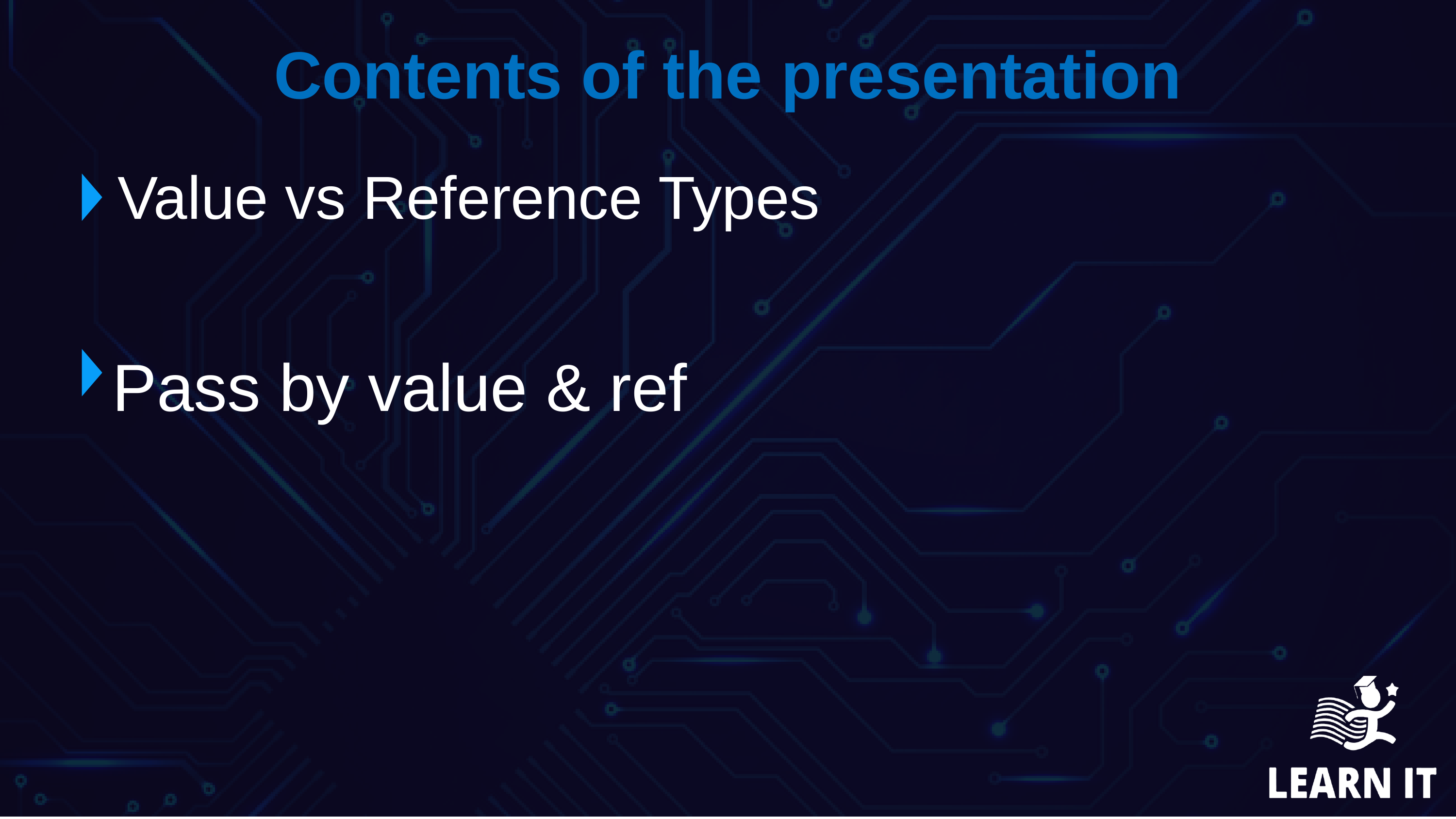

Contents of the presentation

    Value vs Reference Types

    Pass by value & ref